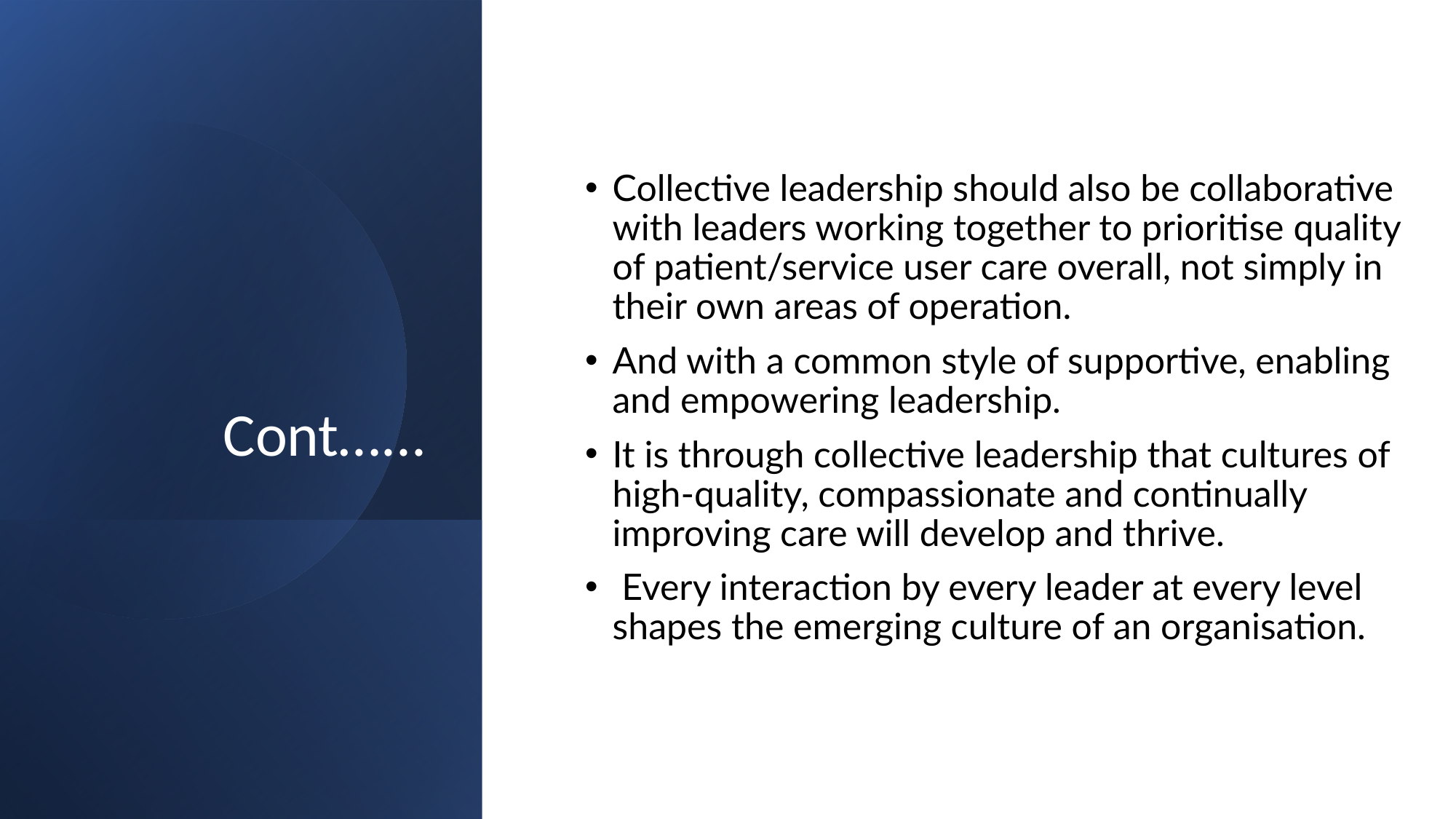

# Cont…...
Collective leadership should also be collaborative with leaders working together to prioritise quality of patient/service user care overall, not simply in their own areas of operation.
And with a common style of supportive, enabling and empowering leadership.
It is through collective leadership that cultures of high-quality, compassionate and continually improving care will develop and thrive.
 Every interaction by every leader at every level shapes the emerging culture of an organisation.